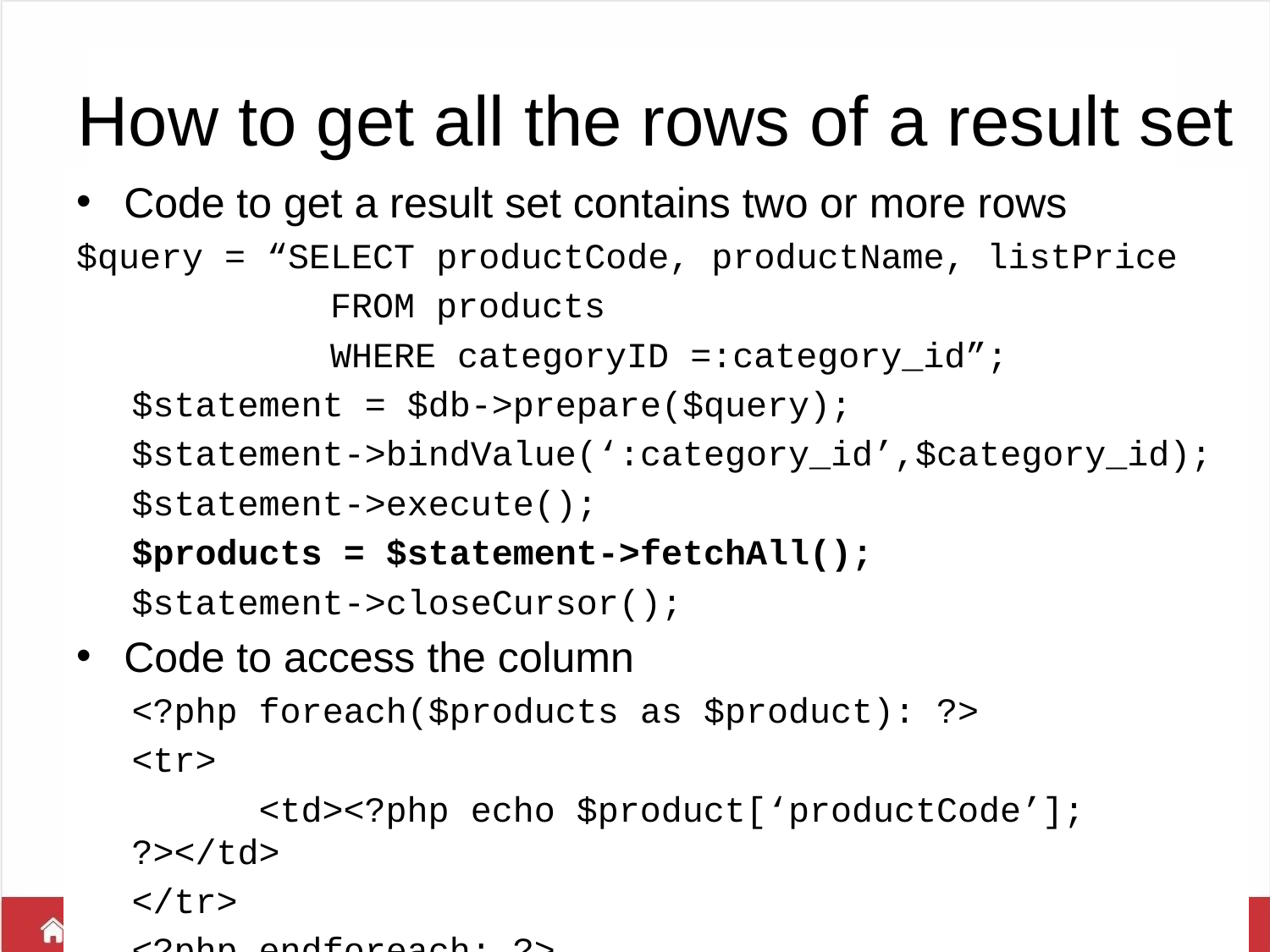

# How to get all the rows of a result set
Code to get a result set contains two or more rows
$query = “SELECT productCode, productName, listPrice
 		FROM products
		WHERE categoryID =:category_id”;
$statement = $db->prepare($query);
$statement->bindValue(‘:category_id’,$category_id);
$statement->execute();
$products = $statement->fetchAll();
$statement->closeCursor();
Code to access the column
<?php foreach($products as $product): ?>
<tr>
	<td><?php echo $product[‘productCode’]; ?></td>
</tr>
<?php endforeach; ?>